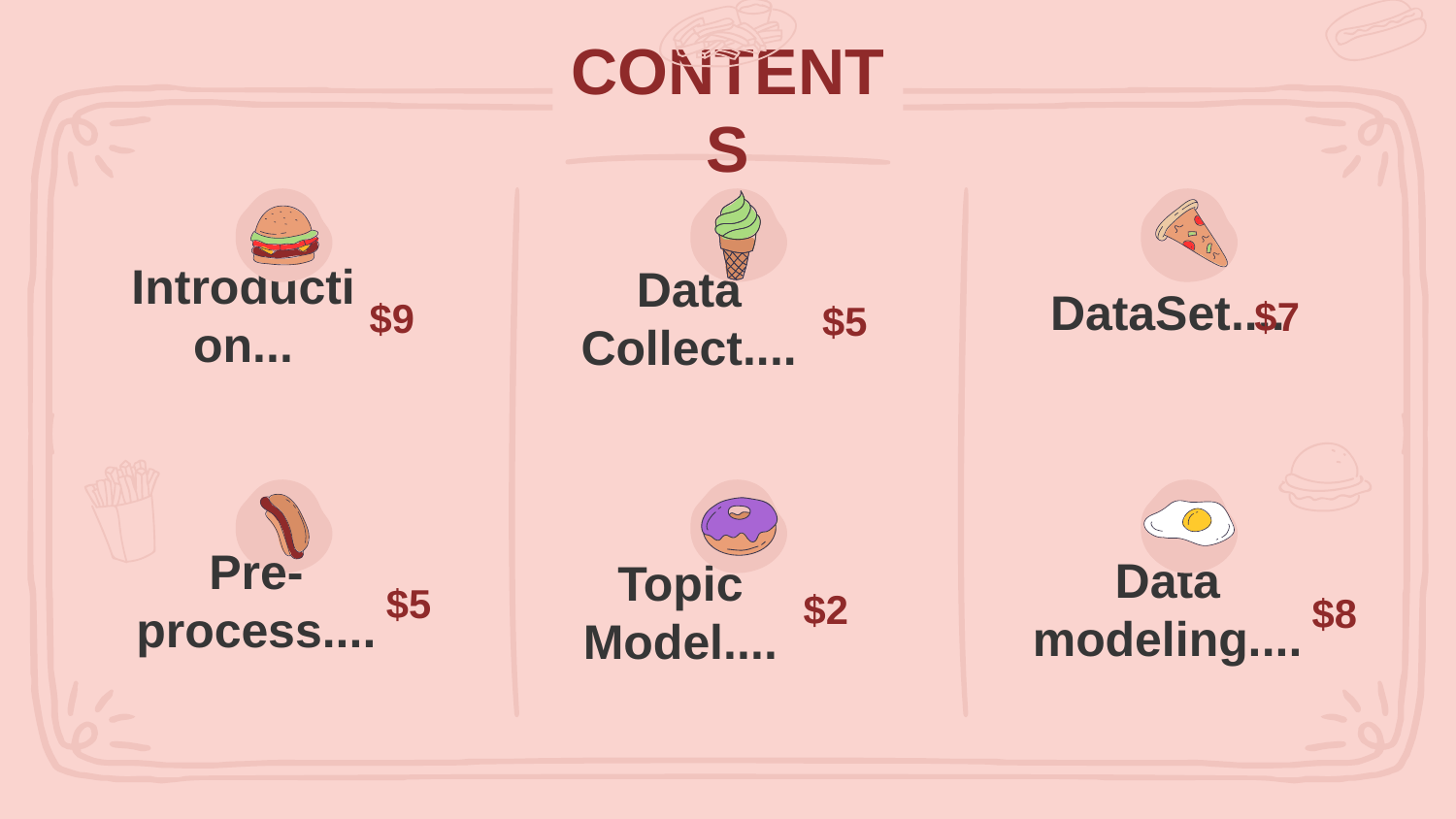

HAMBURGER....
CONTENTS

DataSet....
# Introduction...
$7
Data Collect....
$9
$5

Data modeling....
Pre-process....
$5
$2
Topic Model....
$8